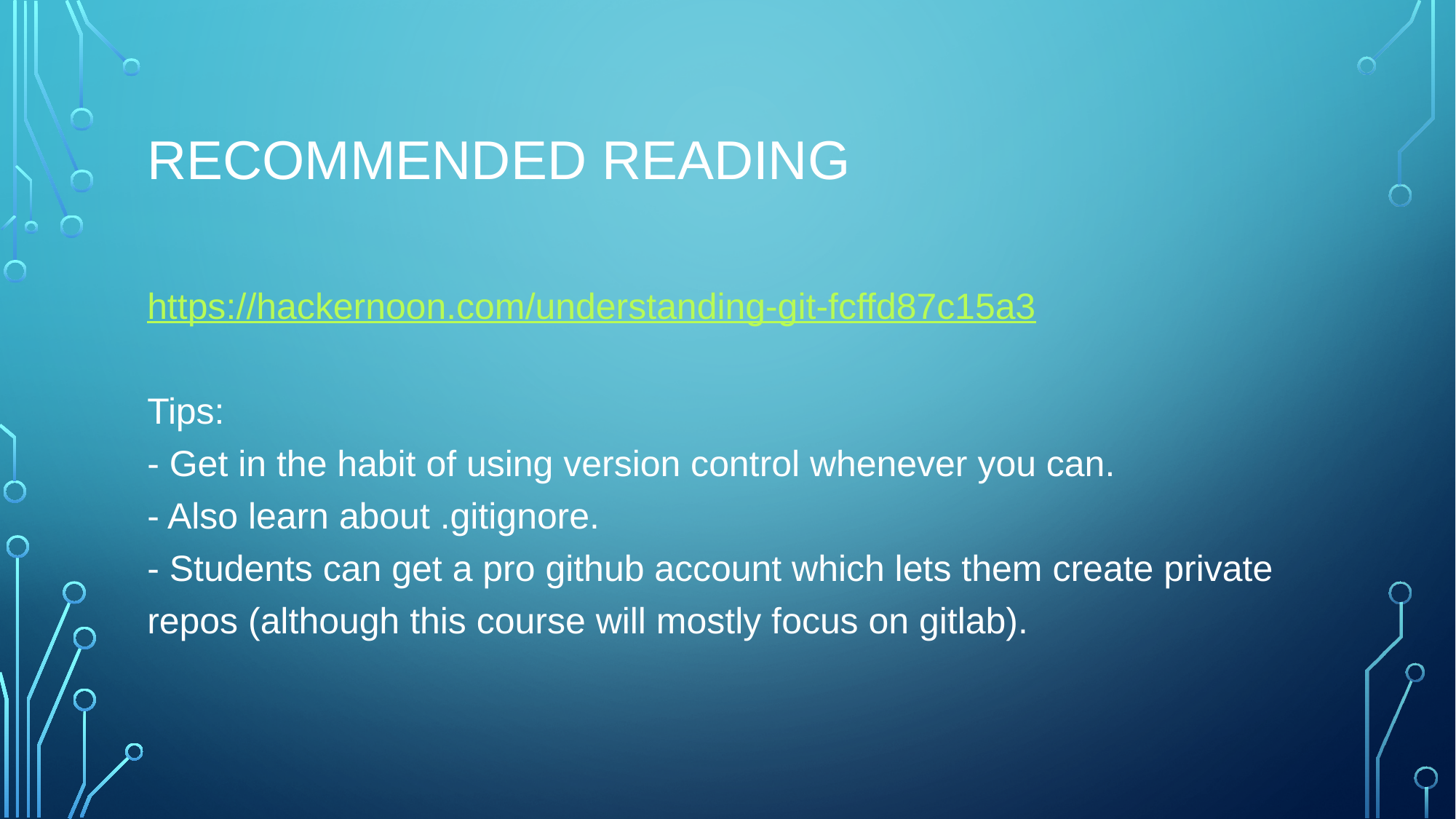

# recommended reading
https://hackernoon.com/understanding-git-fcffd87c15a3
Tips:
- Get in the habit of using version control whenever you can.
- Also learn about .gitignore.
- Students can get a pro github account which lets them create private repos (although this course will mostly focus on gitlab).